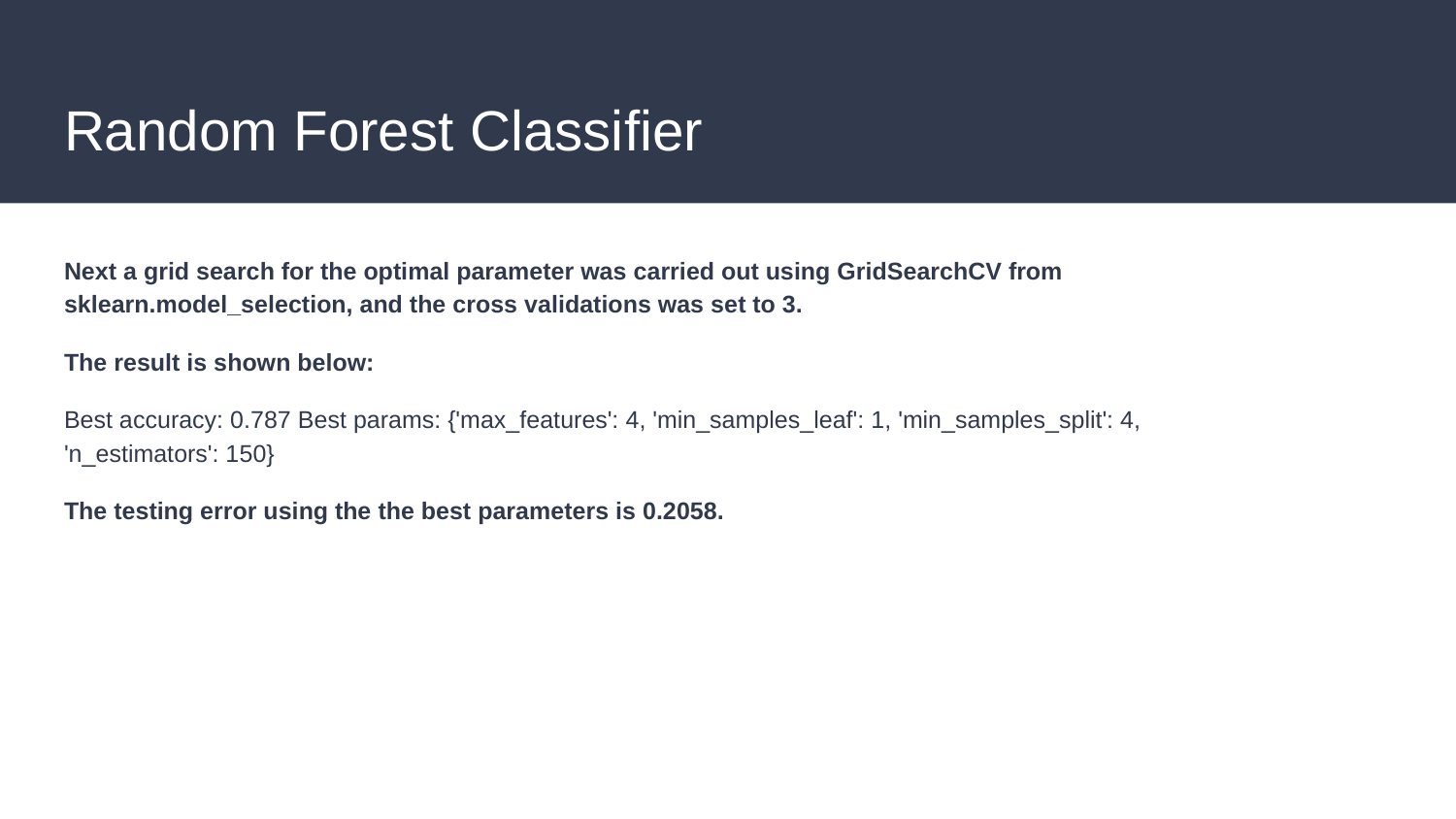

# Random Forest Classifier
Next a grid search for the optimal parameter was carried out using GridSearchCV from sklearn.model_selection, and the cross validations was set to 3.
The result is shown below:
Best accuracy: 0.787 Best params: {'max_features': 4, 'min_samples_leaf': 1, 'min_samples_split': 4, 'n_estimators': 150}
The testing error using the the best parameters is 0.2058.